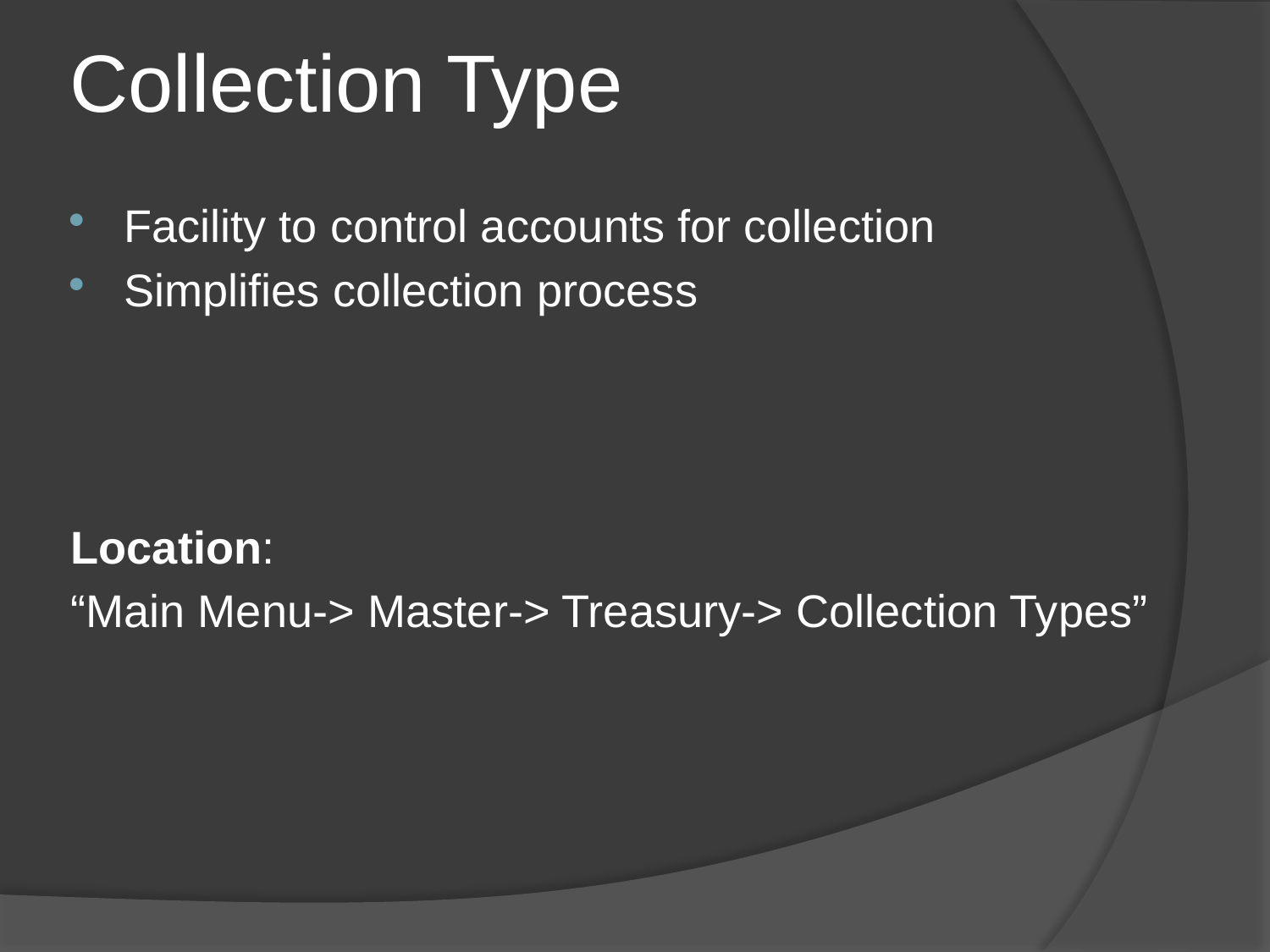

# Collection Type
Facility to control accounts for collection
Simplifies collection process

Location:
“Main Menu-> Master-> Treasury-> Collection Types”